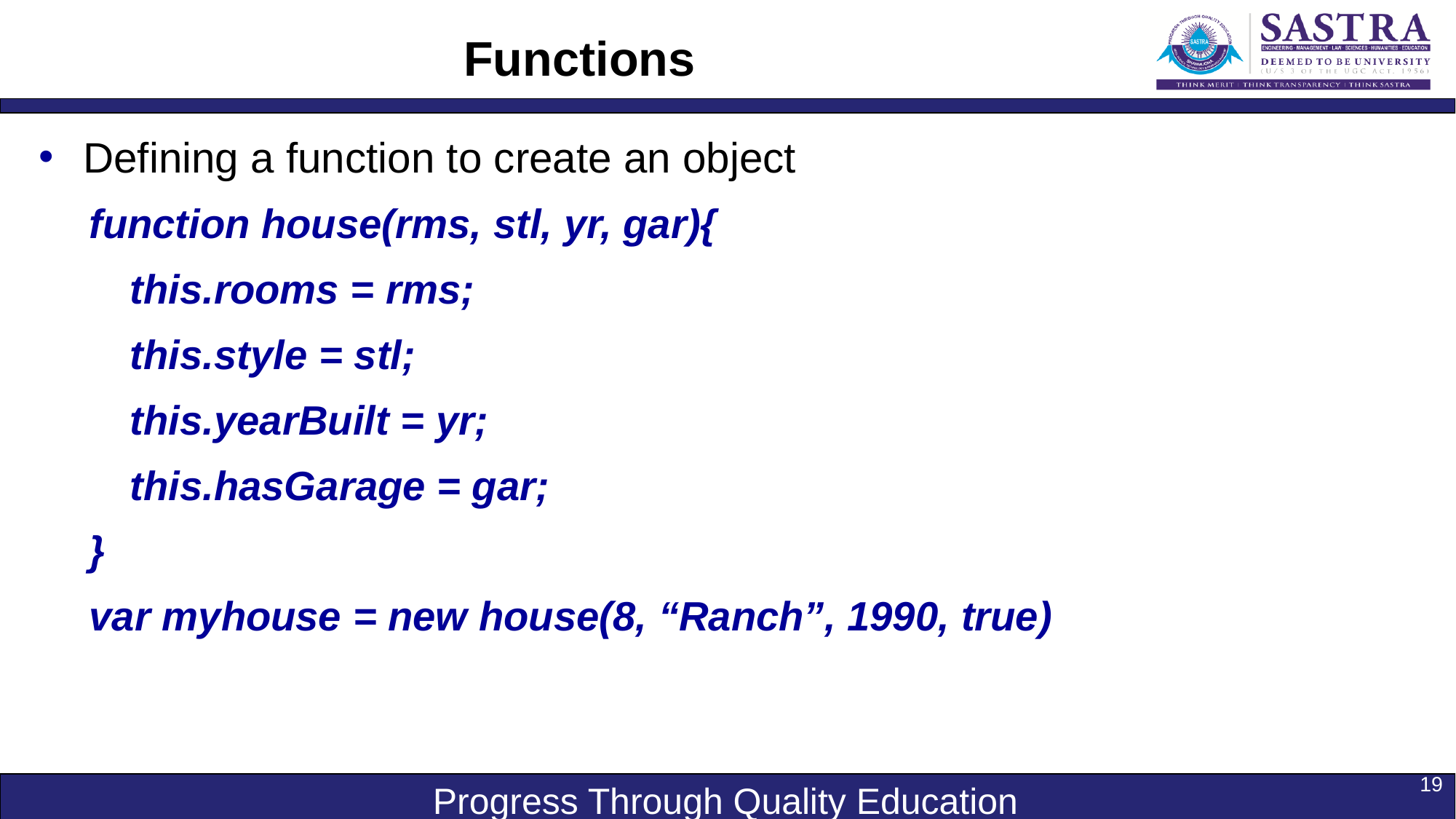

# Functions
Defining a function to create an object
function house(rms, stl, yr, gar){
	this.rooms = rms;
	this.style = stl;
	this.yearBuilt = yr;
	this.hasGarage = gar;
}
var myhouse = new house(8, “Ranch”, 1990, true)
19
JavaScript